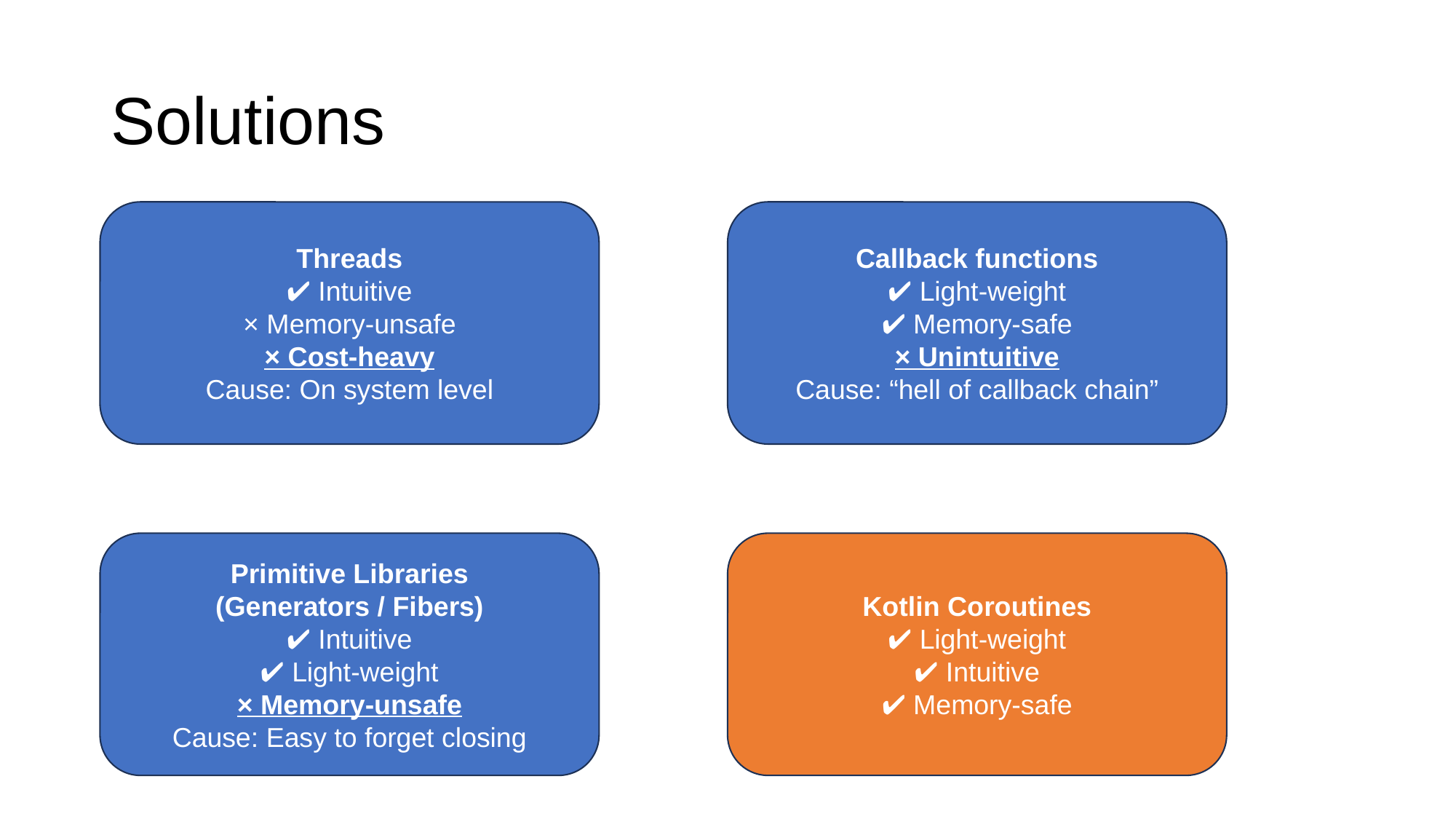

# Solutions
Threads
✔ Intuitive
× Memory-unsafe
× Cost-heavy
Cause: On system level
Callback functions
✔ Light-weight
✔ Memory-safe
× Unintuitive
Cause: “hell of callback chain”

Primitive Libraries
(Generators / Fibers)
✔ Intuitive
✔ Light-weight
× Memory-unsafe
Cause: Easy to forget closing
Kotlin Coroutines
✔ Light-weight
✔ Intuitive
✔ Memory-safe